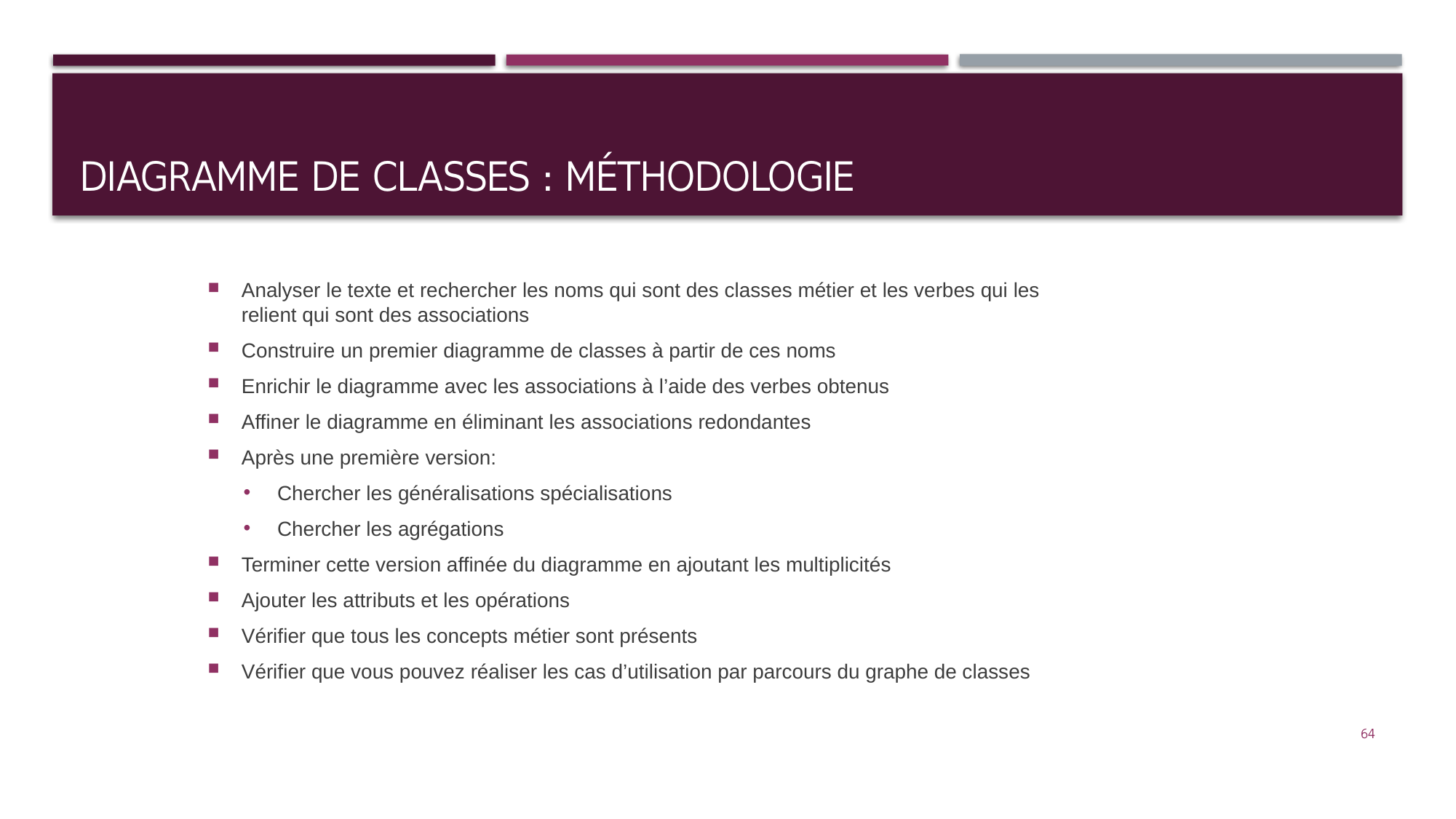

# Diagramme de classes : Méthodologie
Analyser le texte et rechercher les noms qui sont des classes métier et les verbes qui les relient qui sont des associations
Construire un premier diagramme de classes à partir de ces noms
Enrichir le diagramme avec les associations à l’aide des verbes obtenus
Affiner le diagramme en éliminant les associations redondantes
Après une première version:
Chercher les généralisations spécialisations
Chercher les agrégations
Terminer cette version affinée du diagramme en ajoutant les multiplicités
Ajouter les attributs et les opérations
Vérifier que tous les concepts métier sont présents
Vérifier que vous pouvez réaliser les cas d’utilisation par parcours du graphe de classes
64